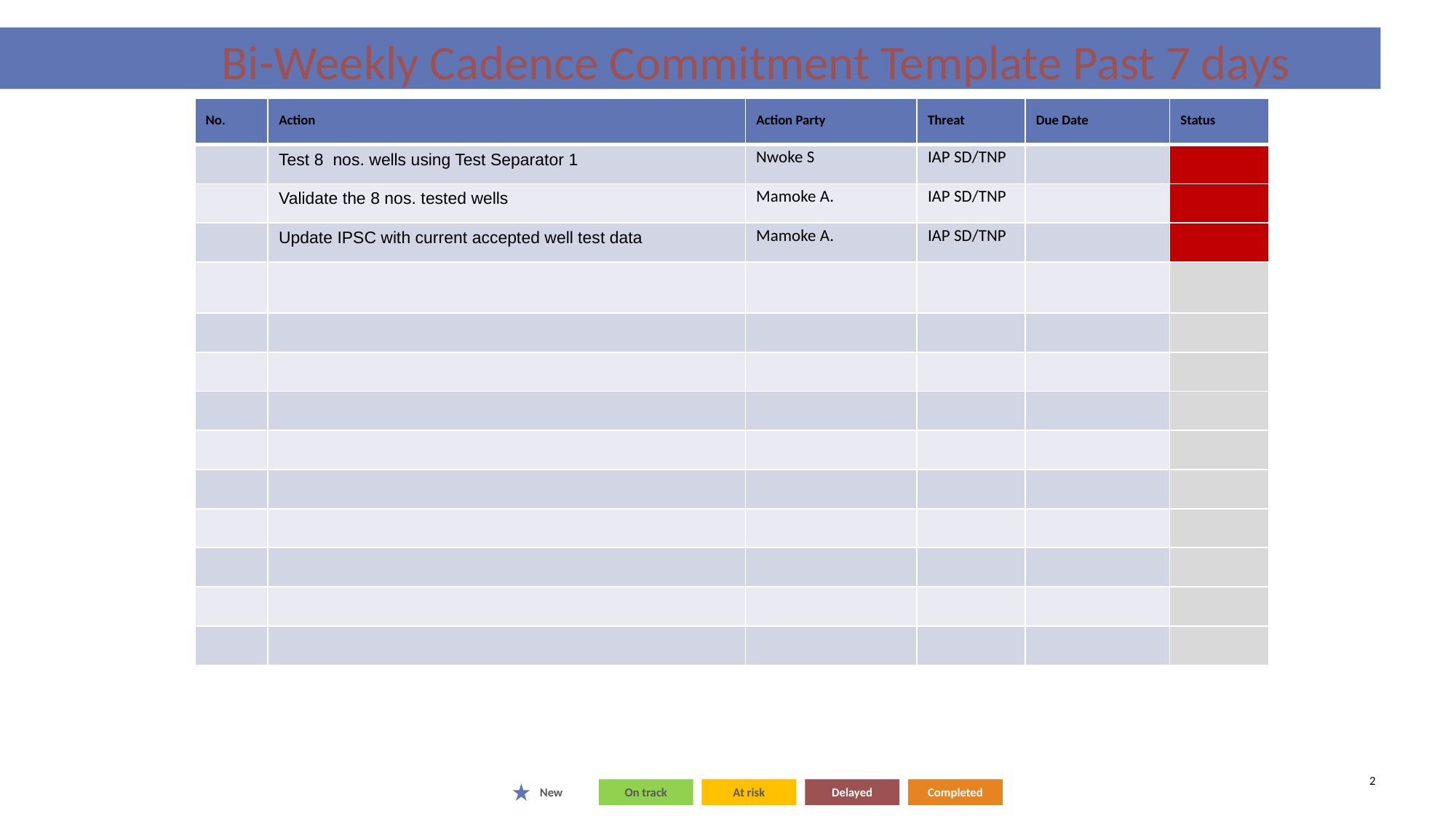

# Bi-Weekly Cadence Commitment Template Past 7 days
| No. | Action | Action Party | Threat | Due Date | Status |
| --- | --- | --- | --- | --- | --- |
|  | Test 8 nos. wells using Test Separator 1 | Nwoke S | IAP SD/TNP |  |  |
|  | Validate the 8 nos. tested wells | Mamoke A. | IAP SD/TNP |  |  |
|  | Update IPSC with current accepted well test data | Mamoke A. | IAP SD/TNP |  |  |
|  |  |  |  |  |  |
|  |  |  |  |  |  |
|  |  |  |  |  |  |
|  |  |  |  |  |  |
|  |  |  |  |  |  |
|  |  |  |  |  |  |
|  |  |  |  |  |  |
|  |  |  |  |  |  |
|  |  |  |  |  |  |
|  |  |  |  |  |  |
New
On track
At risk
Delayed
Completed